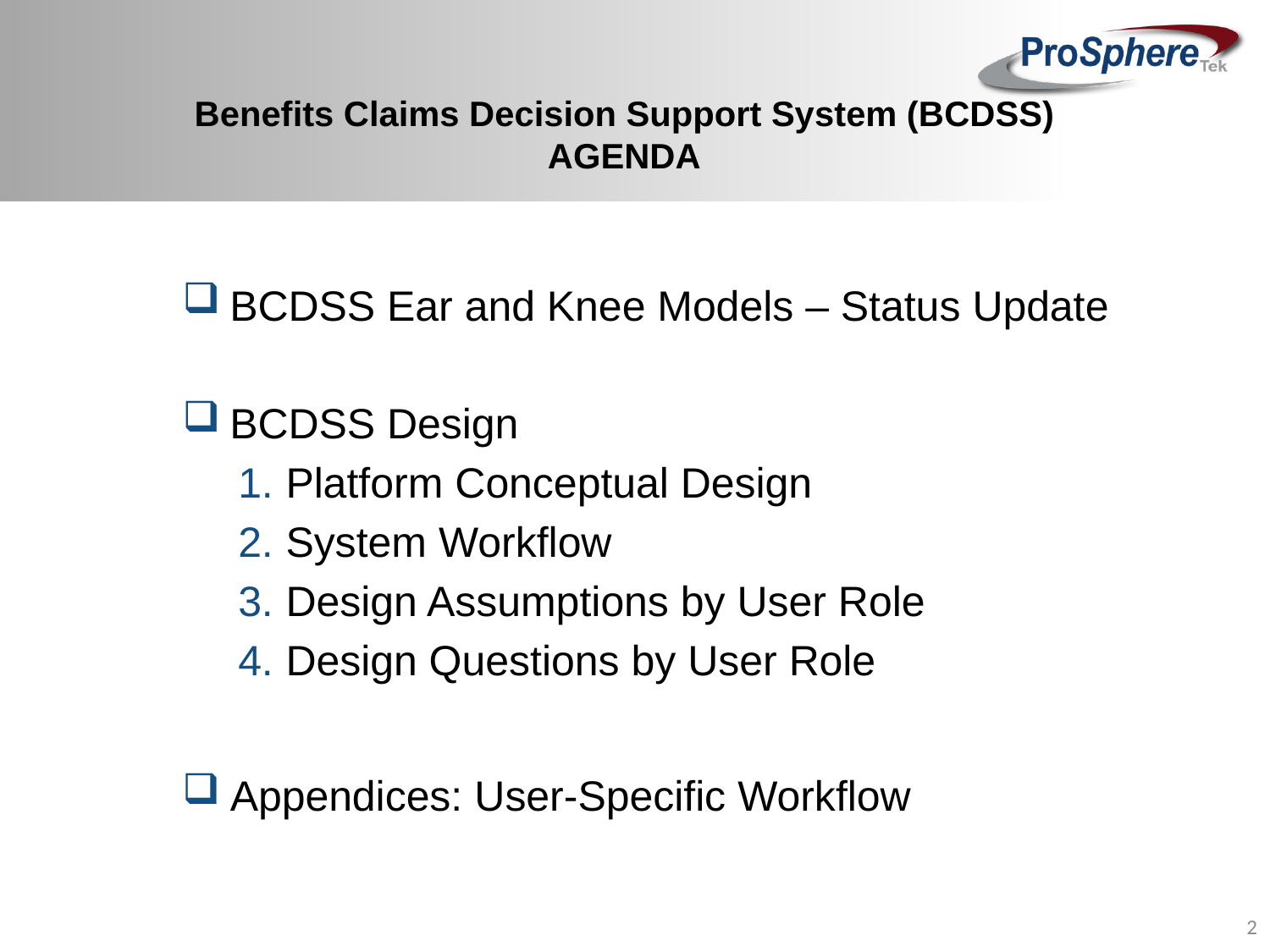

# Benefits Claims Decision Support System (BCDSS) AGENDA

BCDSS Ear and Knee Models – Status Update

BCDSS Design
Platform Conceptual Design
System Workflow
Design Assumptions by User Role
Design Questions by User Role

Appendices: User-Specific Workflow
2